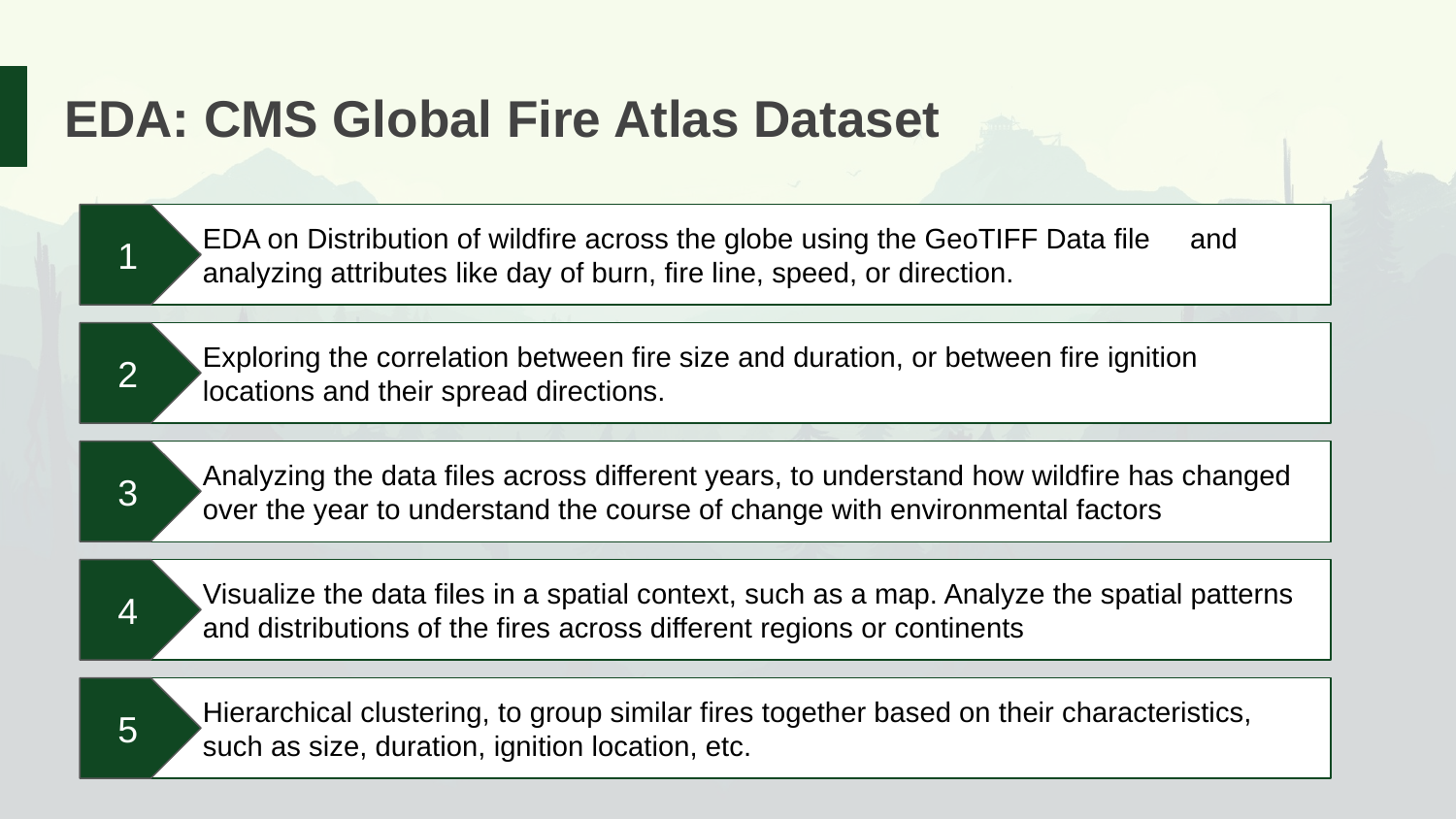

# EDA: CMS Global Fire Atlas Dataset
1
EDA on Distribution of wildfire across the globe using the GeoTIFF Data file     and analyzing attributes like day of burn, fire line, speed, or direction.
2
Exploring the correlation between fire size and duration, or between fire ignition locations and their spread directions.
3
Analyzing the data files across different years, to understand how wildfire has changed over the year to understand the course of change with environmental factors
4
Visualize the data files in a spatial context, such as a map. Analyze the spatial patterns and distributions of the fires across different regions or continents
5
Hierarchical clustering, to group similar fires together based on their characteristics, such as size, duration, ignition location, etc.